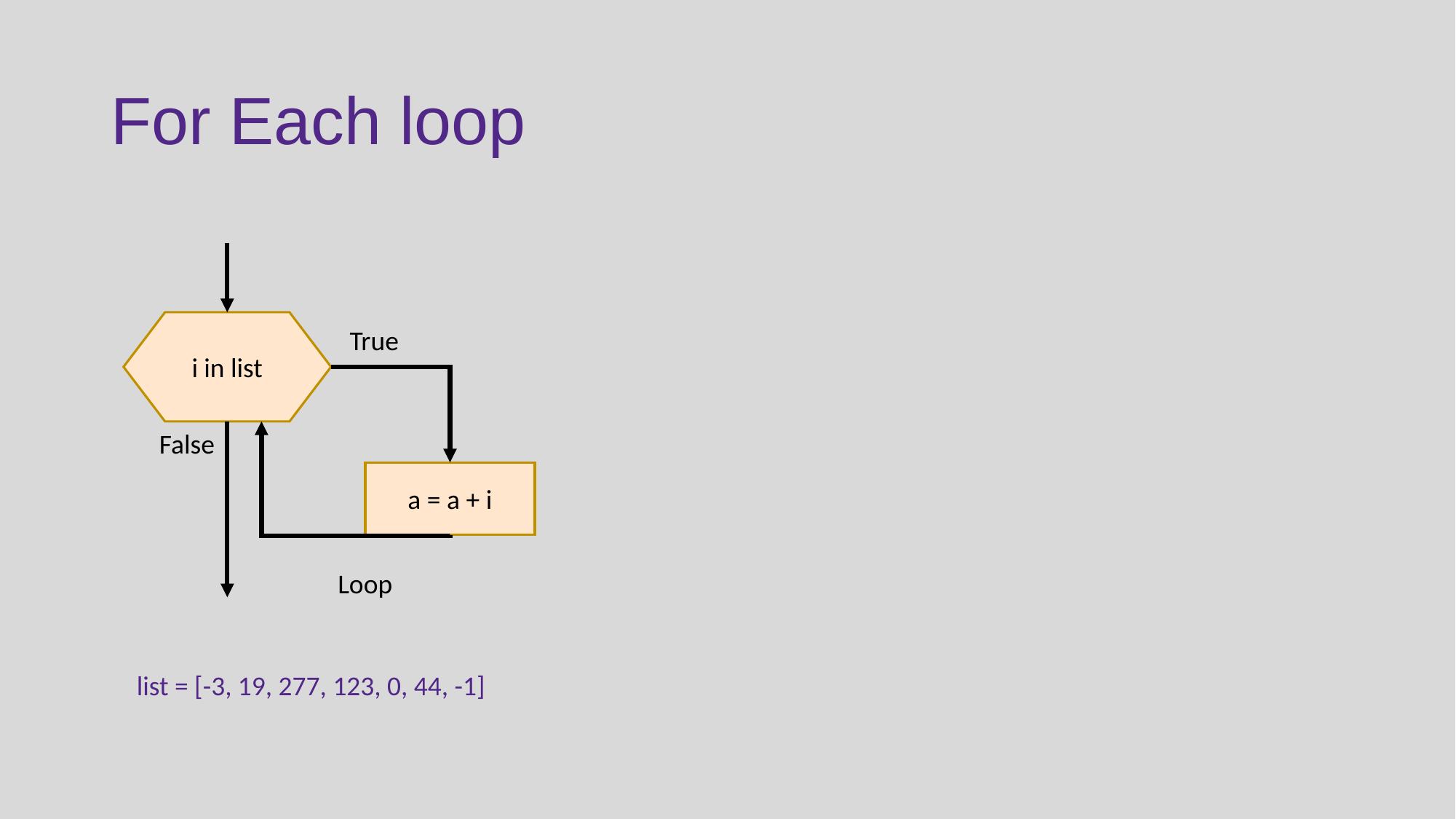

# For Each loop

True
i in list
False
a = a + i
Loop
list = [1, 2, 3, 4, 5, 6, 7, 8, 9, 10]
list = [-3, 19, 277, 123, 0, 44, -1]